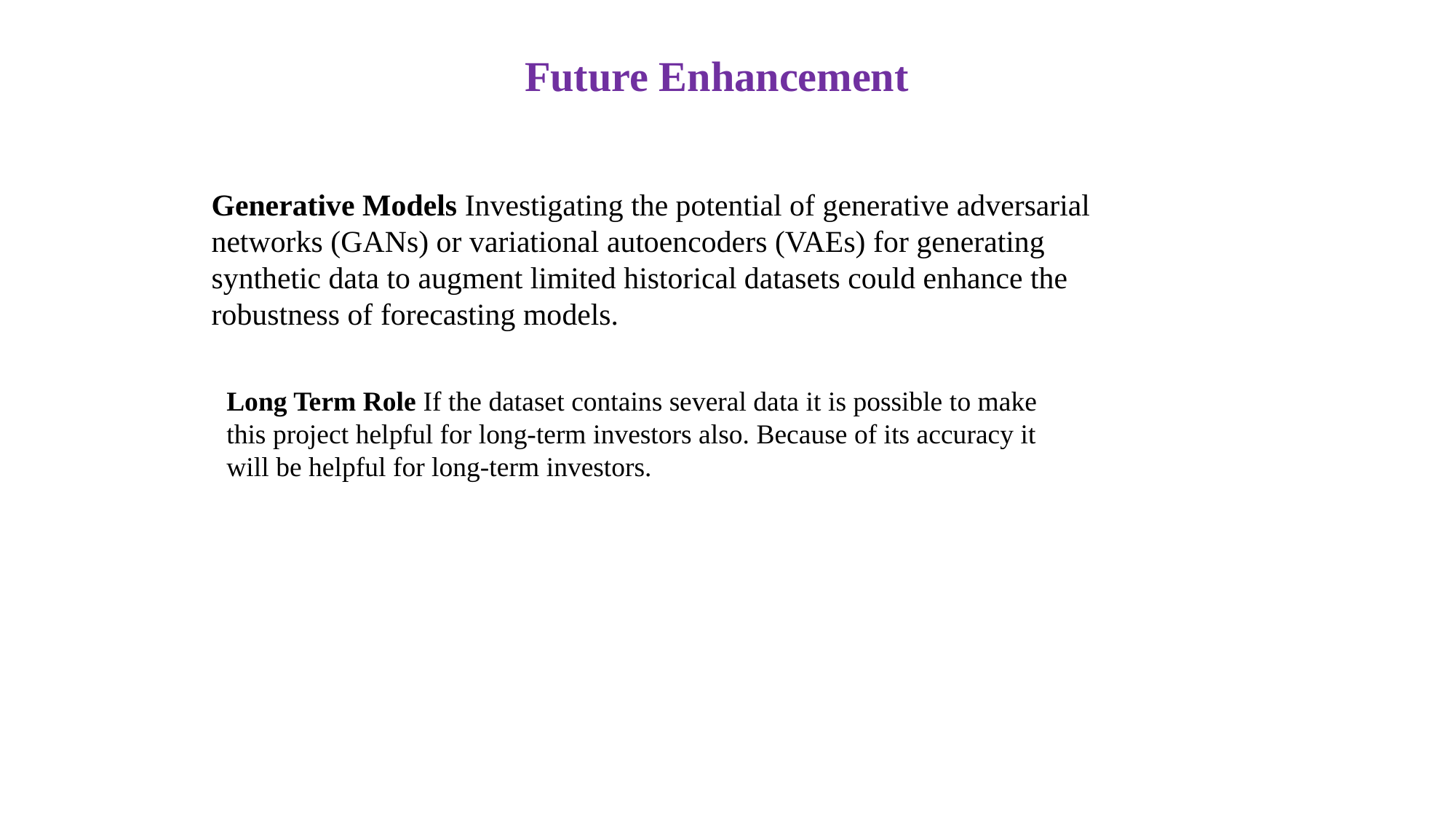

Future Enhancement
Generative Models Investigating the potential of generative adversarial networks (GANs) or variational autoencoders (VAEs) for generating synthetic data to augment limited historical datasets could enhance the robustness of forecasting models.
Long Term Role If the dataset contains several data it is possible to make this project helpful for long-term investors also. Because of its accuracy it will be helpful for long-term investors.